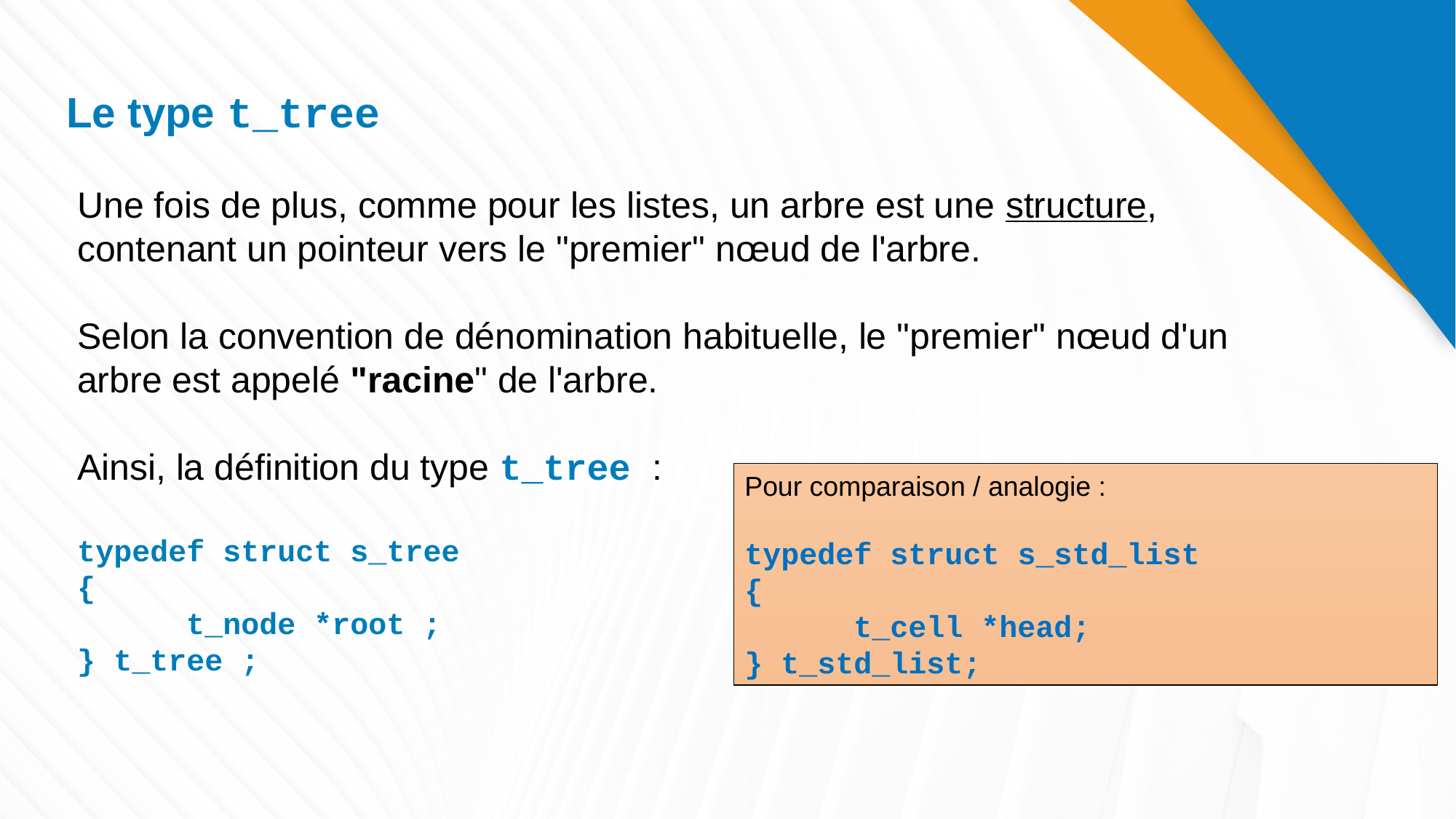

# Le type t_tree
Une fois de plus, comme pour les listes, un arbre est une structure, contenant un pointeur vers le "premier" nœud de l'arbre.

Selon la convention de dénomination habituelle, le "premier" nœud d'un arbre est appelé "racine" de l'arbre.

Ainsi, la définition du type t_tree :

typedef struct s_tree
{
	t_node *root ;
} t_tree ;
Pour comparaison / analogie :

typedef struct s_std_list
{
	t_cell *head;
} t_std_list;